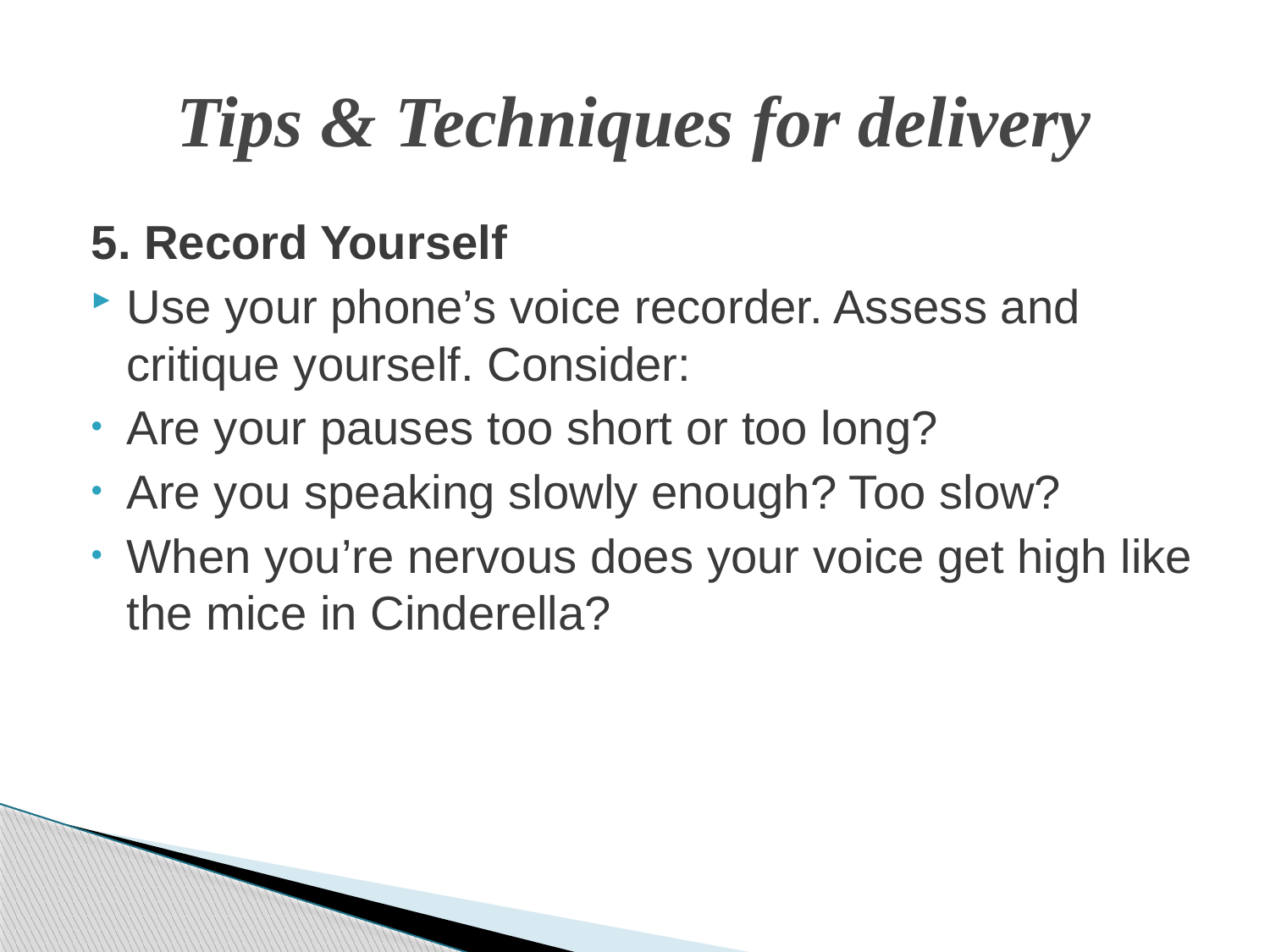

# Tips & Techniques for delivery
5. Record Yourself
Use your phone’s voice recorder. Assess and critique yourself. Consider:
Are your pauses too short or too long?
Are you speaking slowly enough? Too slow?
When you’re nervous does your voice get high like the mice in Cinderella?